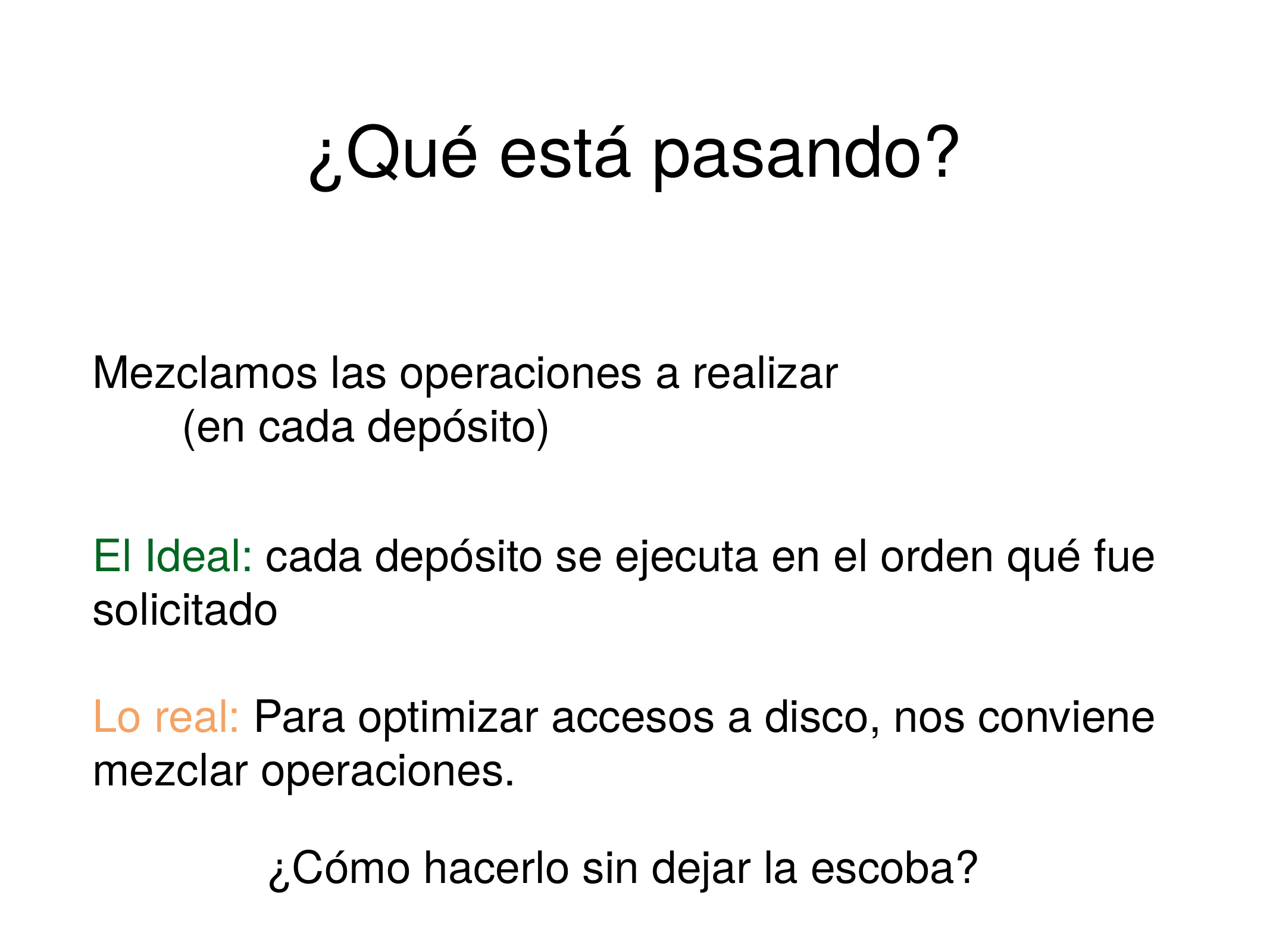

¿Qué está pasando?
Mezclamos las operaciones a realizar
	(en cada depósito)
El Ideal: cada depósito se ejecuta en el orden qué fue solicitado

Lo real: Para optimizar accesos a disco, nos conviene mezclar operaciones.
¿Cómo hacerlo sin dejar la escoba?